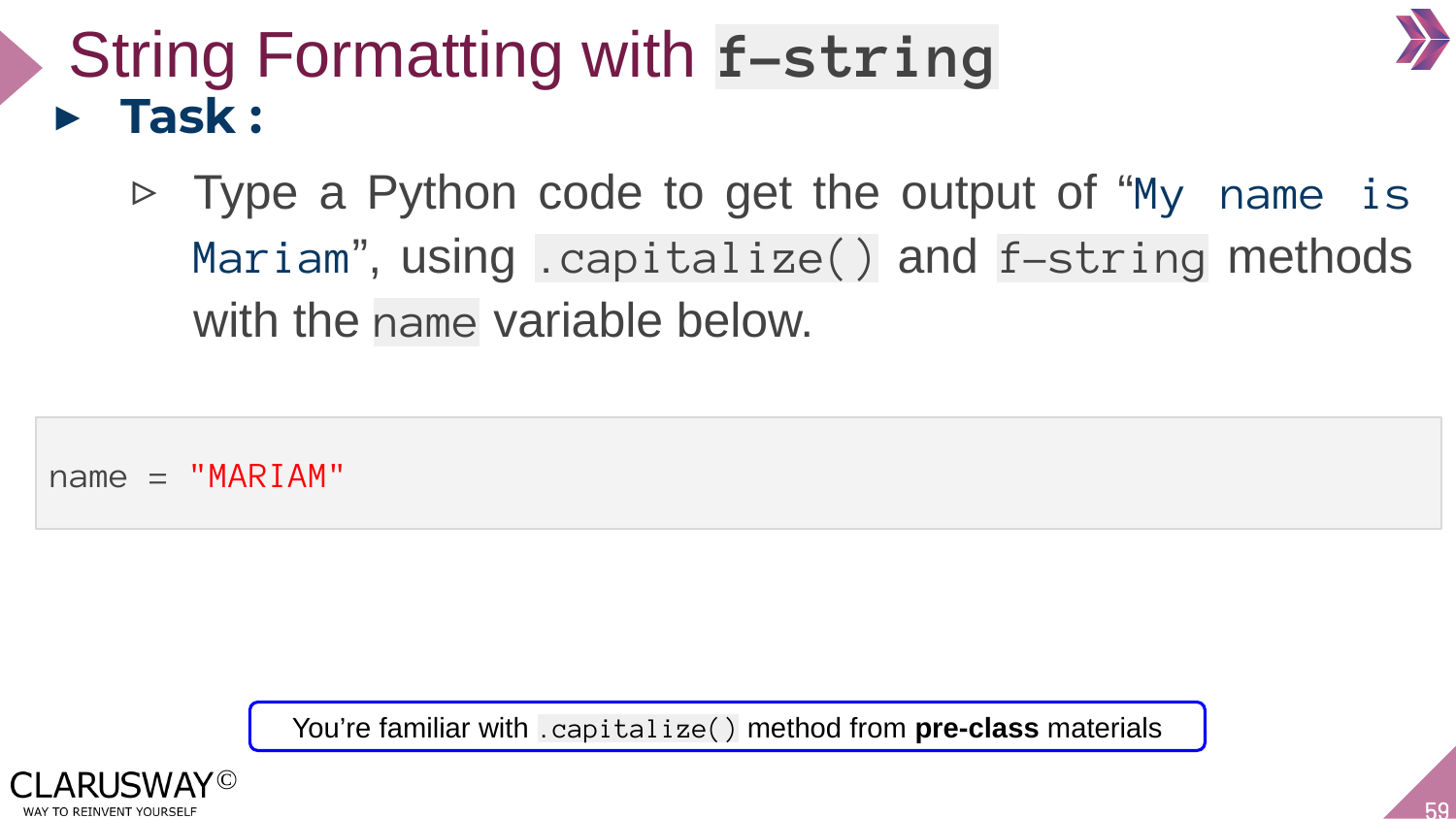

String Formatting with f-string
Task :
Type a Python code to get the output of “My name is Mariam”, using .capitalize() and f-string methods with the name variable below.
name = "MARIAM"
You’re familiar with .capitalize() method from pre-class materials
59